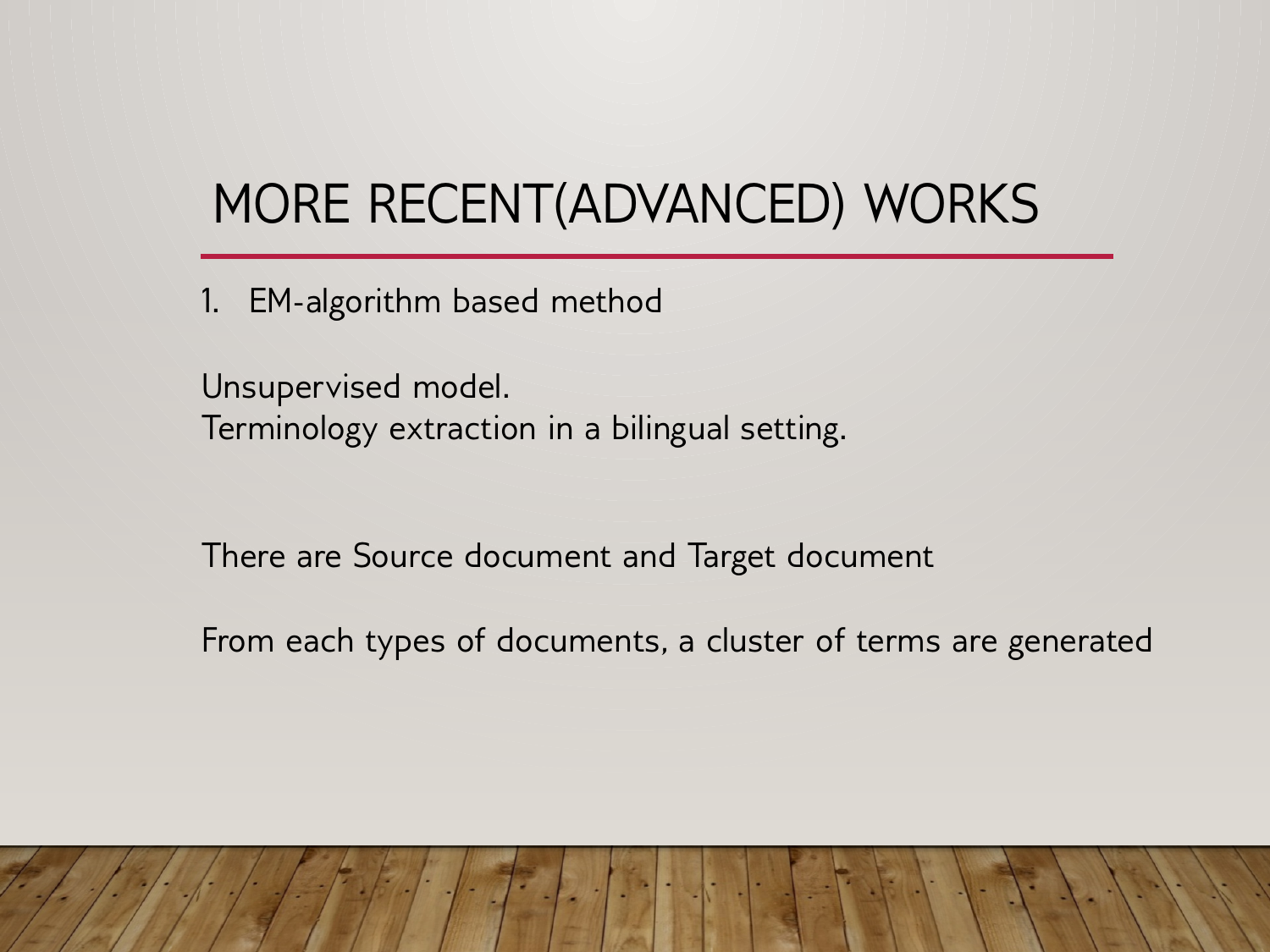

# More recent(Advanced) works
EM-algorithm based method

Unsupervised model.
Terminology extraction in a bilingual setting.

There are Source document and Target document

From each types of documents, a cluster of terms are generated